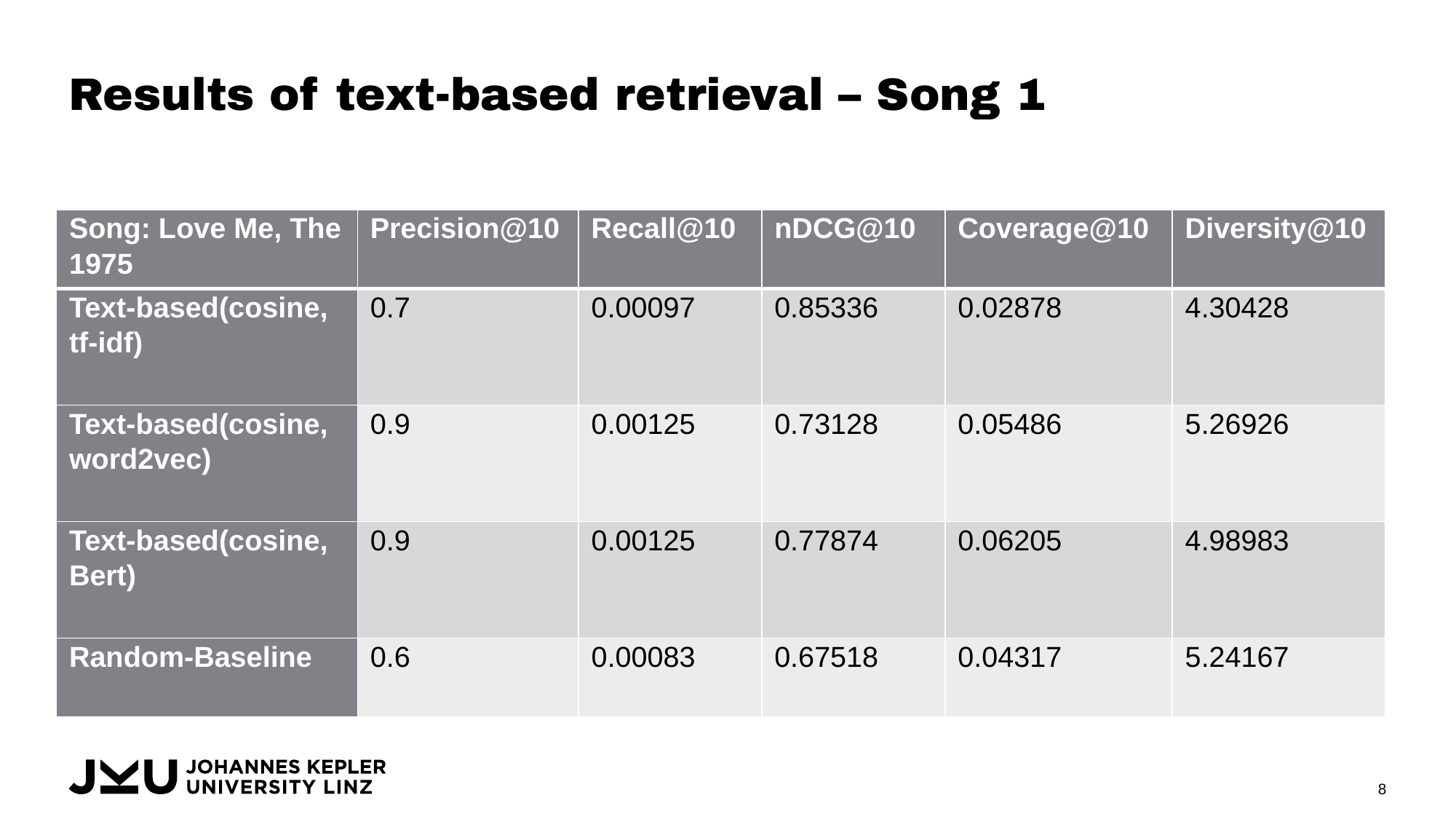

# Results of text-based retrieval – Song 1
| Song: Love Me, The 1975 | Precision@10 | Recall@10 | nDCG@10 | Coverage@10 | Diversity@10 |
| --- | --- | --- | --- | --- | --- |
| Text-based(cosine, tf-idf) | 0.7 | 0.00097 | 0.85336 | 0.02878 | 4.30428 |
| Text-based(cosine, word2vec) | 0.9 | 0.00125 | 0.73128 | 0.05486 | 5.26926 |
| Text-based(cosine, Bert) | 0.9 | 0.00125 | 0.77874 | 0.06205 | 4.98983 |
| Random-Baseline | 0.6 | 0.00083 | 0.67518 | 0.04317 | 5.24167 |

8